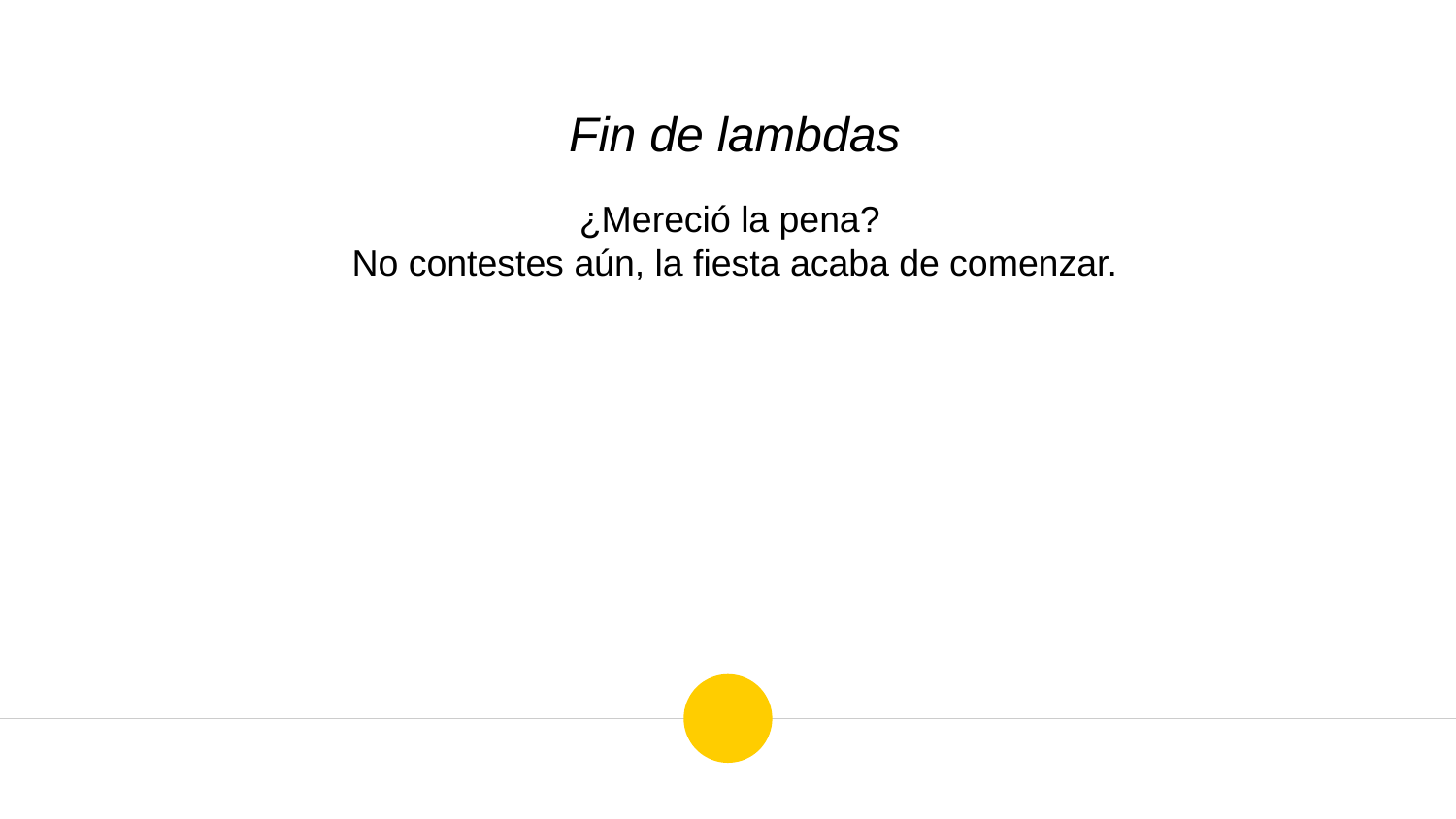

Fin de lambdas

¿Mereció la pena?
No contestes aún, la fiesta acaba de comenzar.